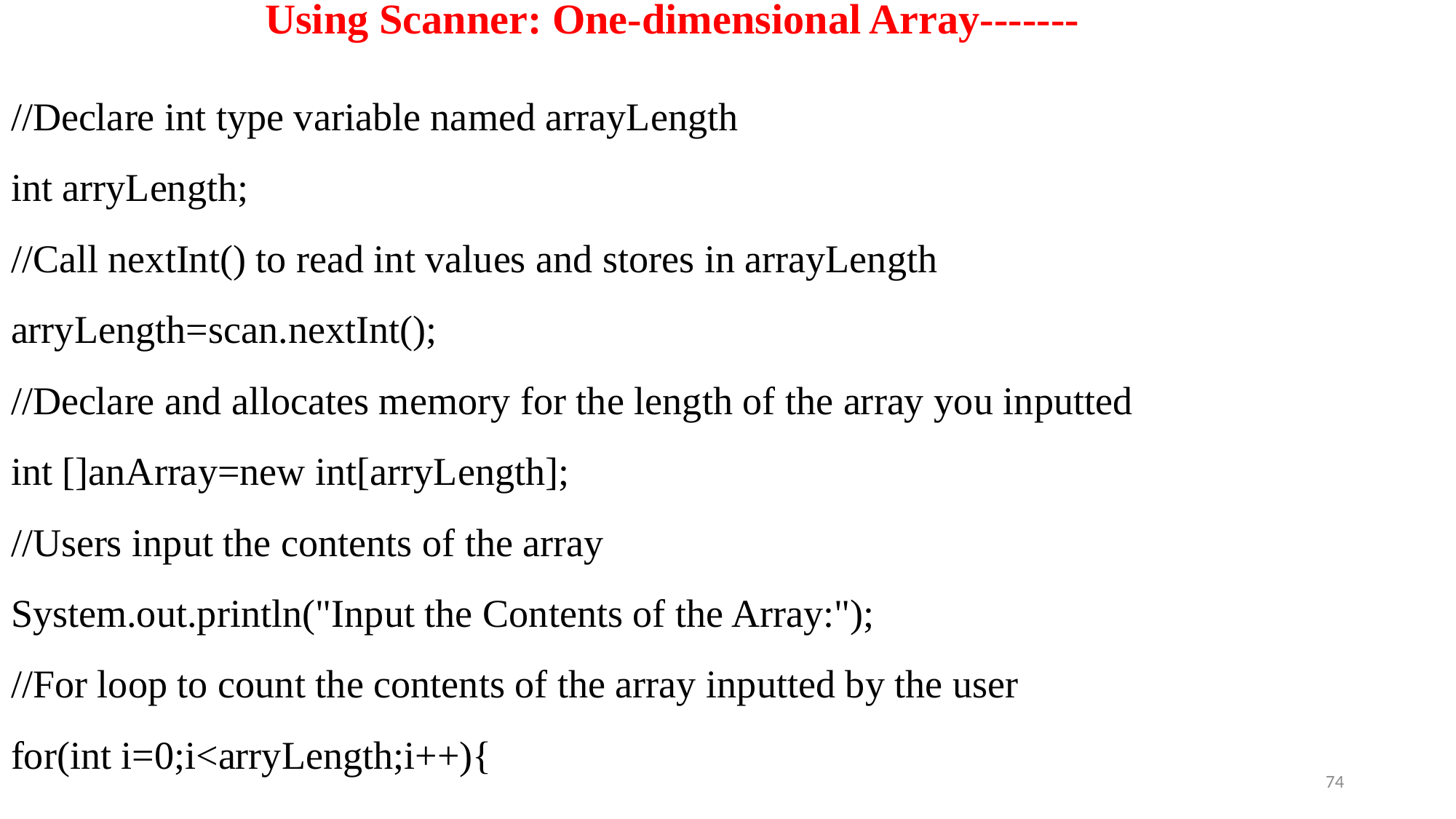

# Using Scanner: One-dimensional Array-------
//Declare int type variable named arrayLength
int arryLength;
//Call nextInt() to read int values and stores in arrayLength
arryLength=scan.nextInt();
//Declare and allocates memory for the length of the array you inputted
int []anArray=new int[arryLength];
//Users input the contents of the array
System.out.println("Input the Contents of the Array:");
//For loop to count the contents of the array inputted by the user
for(int i=0;i<arryLength;i++){

74